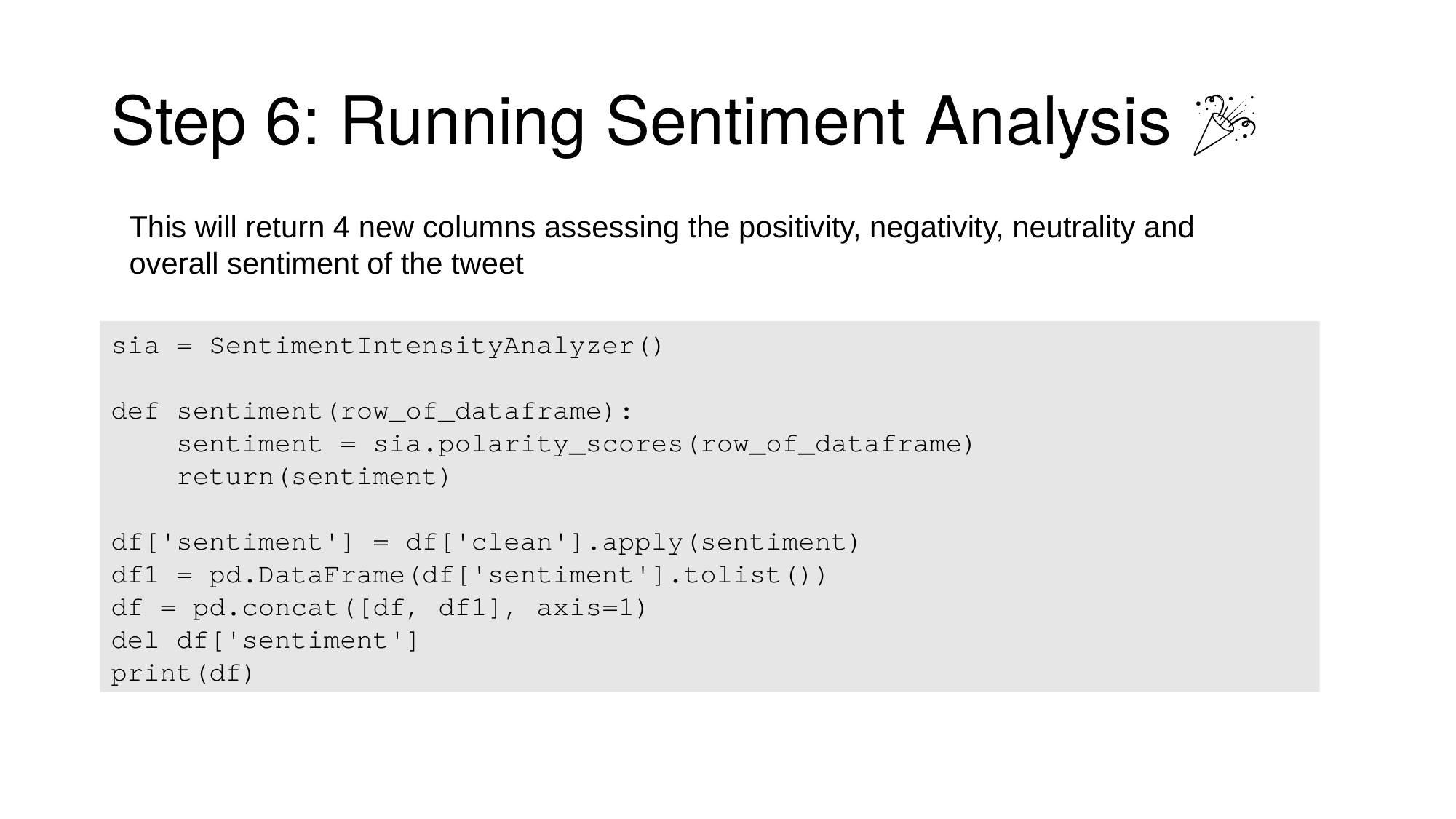

# Step 6: Running Sentiment Analysis 🎉
This will return 4 new columns assessing the positivity, negativity, neutrality and overall sentiment of the tweet
sia = SentimentIntensityAnalyzer()

def sentiment(row_of_dataframe):
    sentiment = sia.polarity_scores(row_of_dataframe)
    return(sentiment)

df['sentiment'] = df['clean'].apply(sentiment)
df1 = pd.DataFrame(df['sentiment'].tolist())
df = pd.concat([df, df1], axis=1)
del df['sentiment']
print(df)